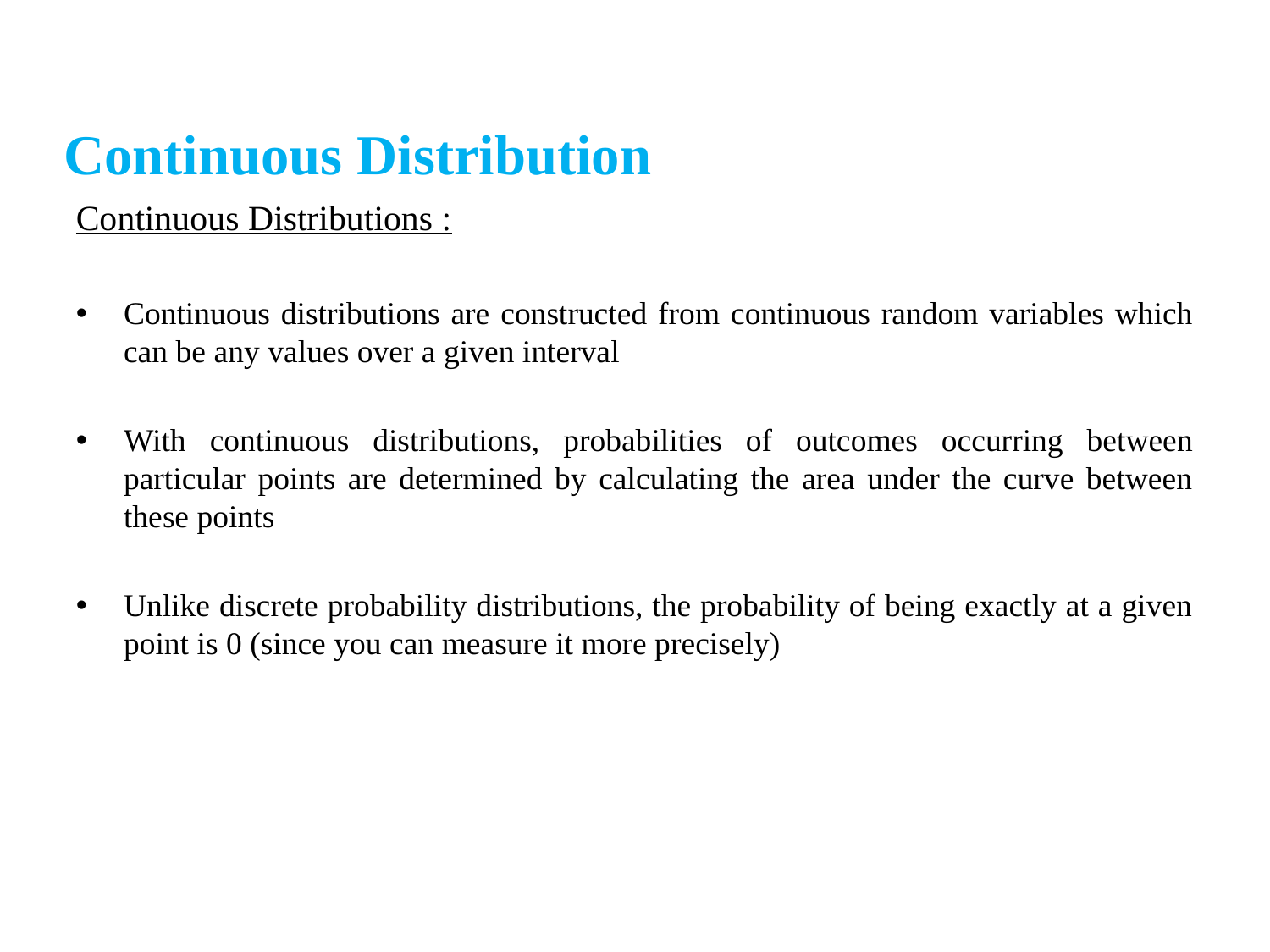

Continuous Distribution

Continuous Distributions :

Continuous distributions are constructed from continuous random variables which can be any values over a given interval

With continuous distributions, probabilities of outcomes occurring between particular points are determined by calculating the area under the curve between these points

Unlike discrete probability distributions, the probability of being exactly at a given point is 0 (since you can measure it more precisely)